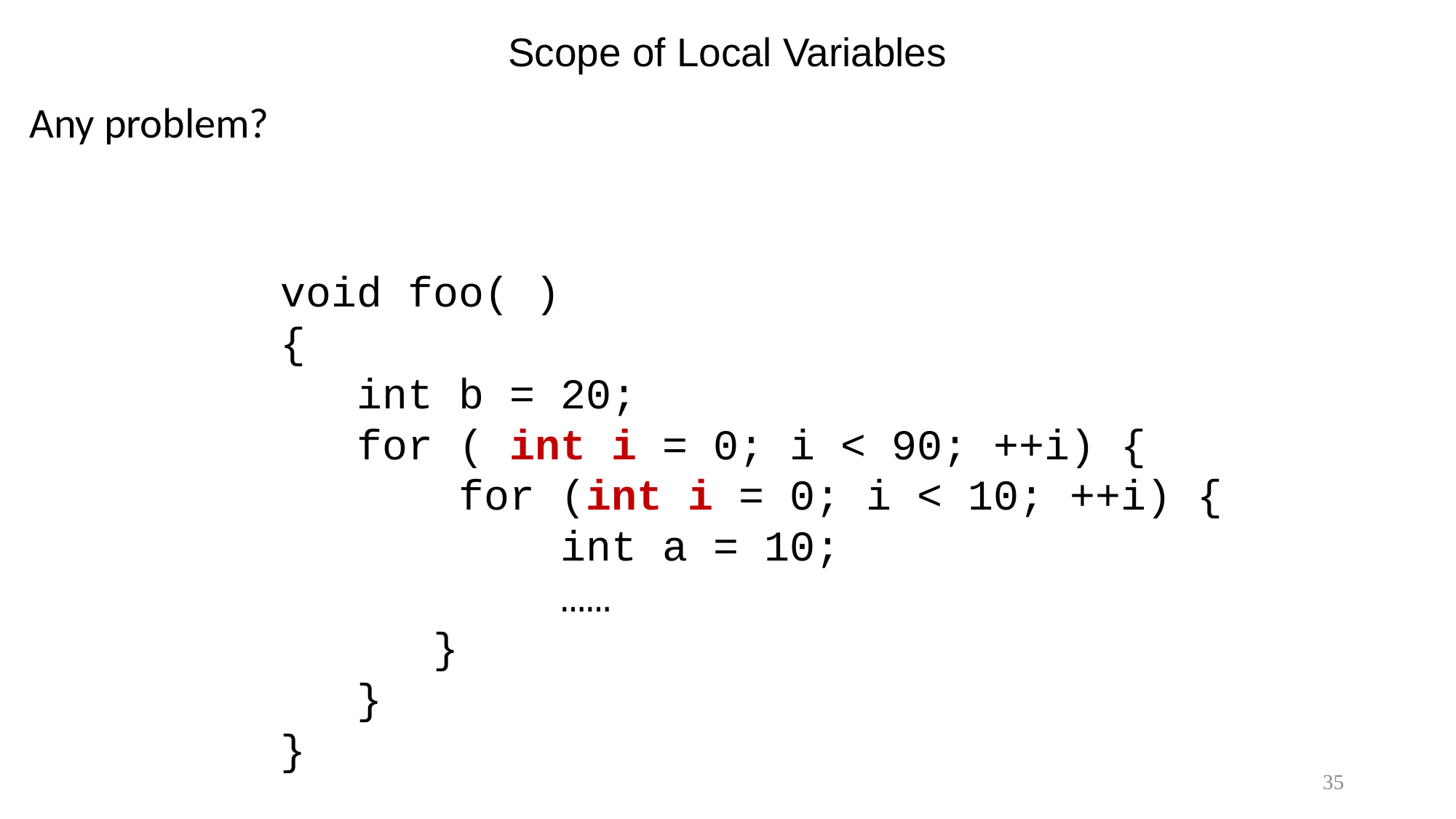

# Scope of Local Variables
Any problem?
void foo( )
{
   int b = 20;
   for ( int i = 0; i < 90; ++i) {
       for (int i = 0; i < 10; ++i) {
           int a = 10;
           ……
      }
   }
}

35